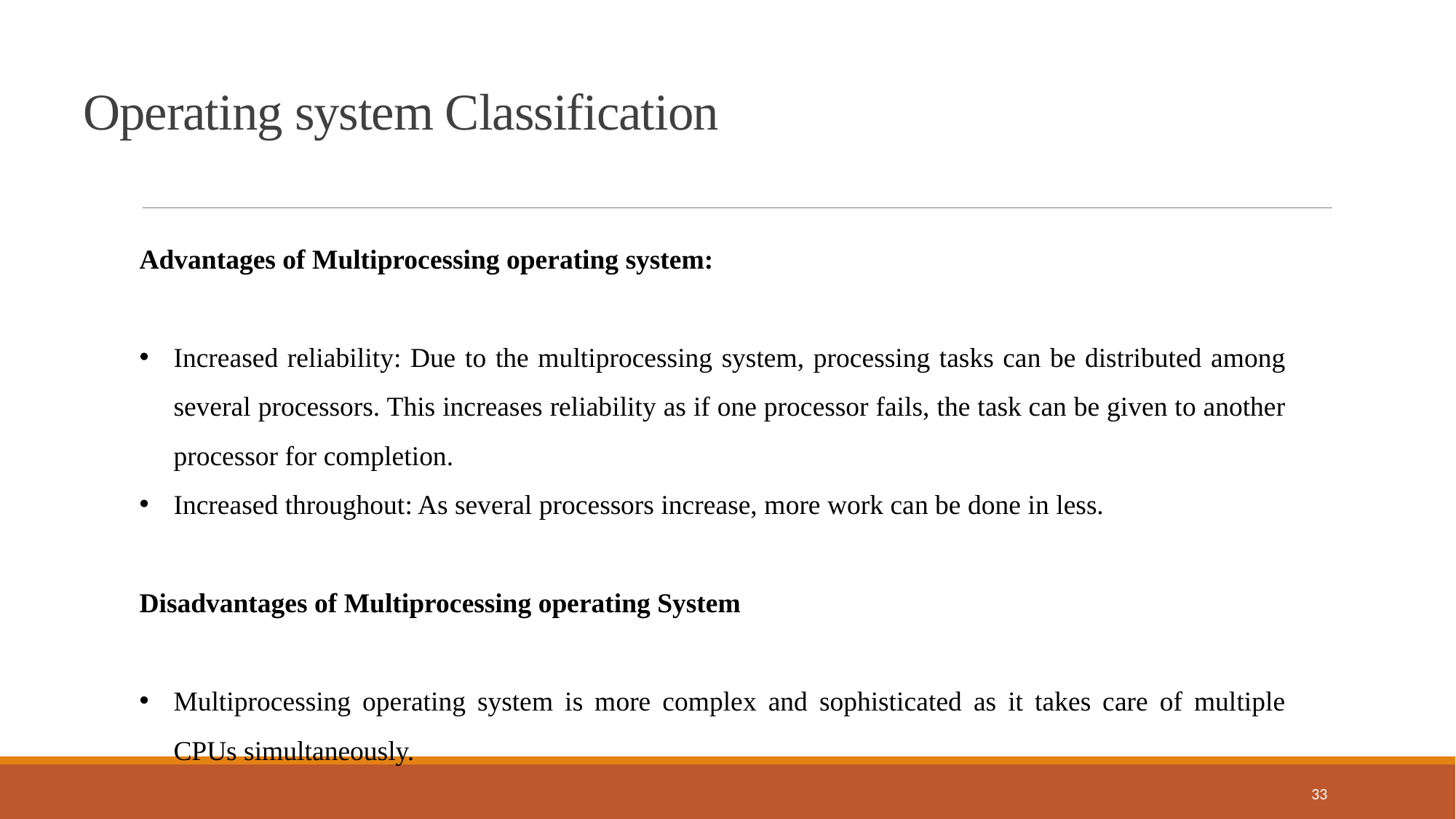

Operating system Classification
Advantages of Multiprocessing operating system:

Increased reliability: Due to the multiprocessing system, processing tasks can be distributed among several processors. This increases reliability as if one processor fails, the task can be given to another processor for completion.
Increased throughout: As several processors increase, more work can be done in less.

Disadvantages of Multiprocessing operating System

Multiprocessing operating system is more complex and sophisticated as it takes care of multiple CPUs simultaneously.
33